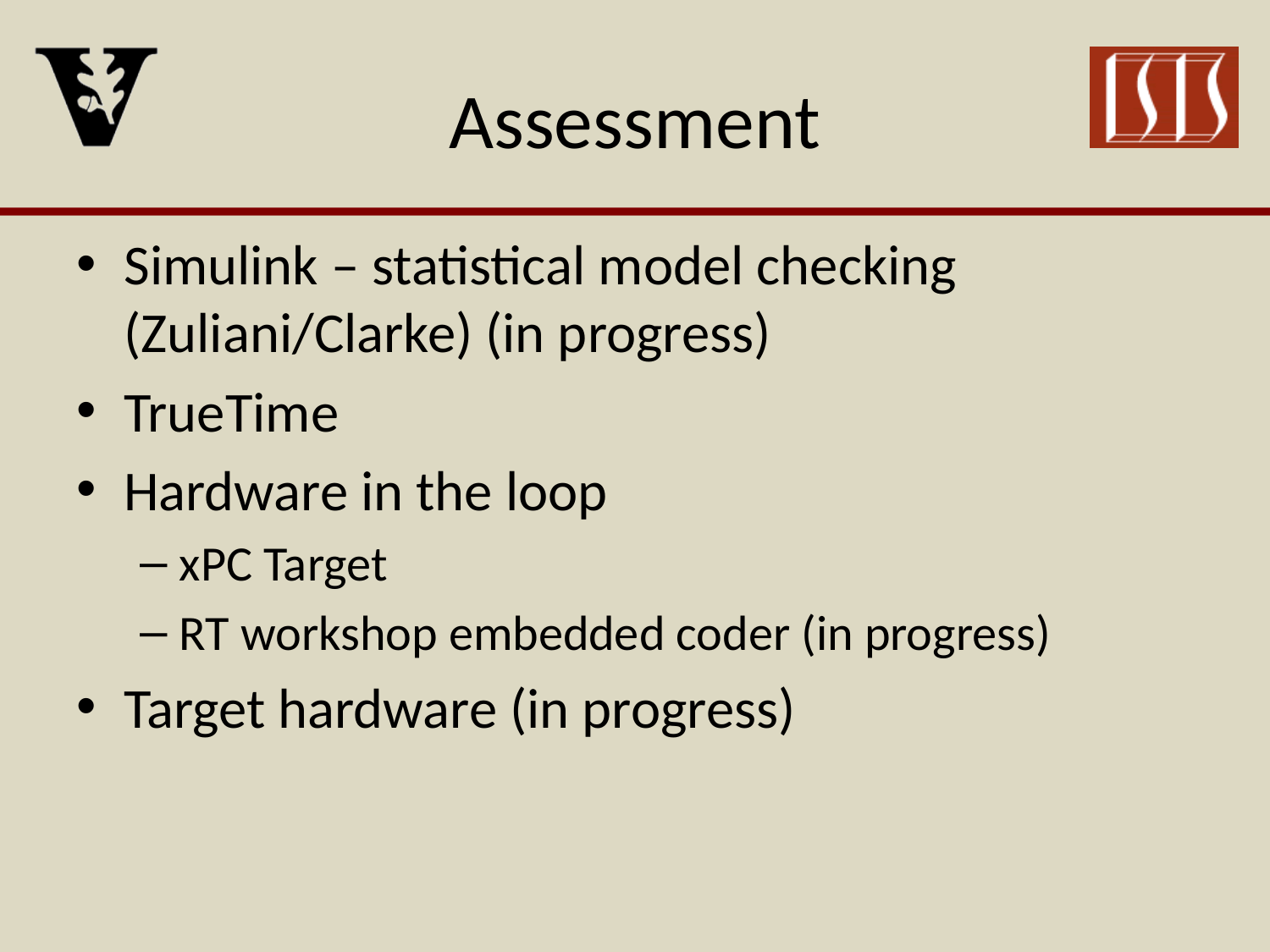

# Assessment
Simulink – statistical model checking (Zuliani/Clarke) (in progress)
TrueTime
Hardware in the loop
xPC Target
RT workshop embedded coder (in progress)
Target hardware (in progress)